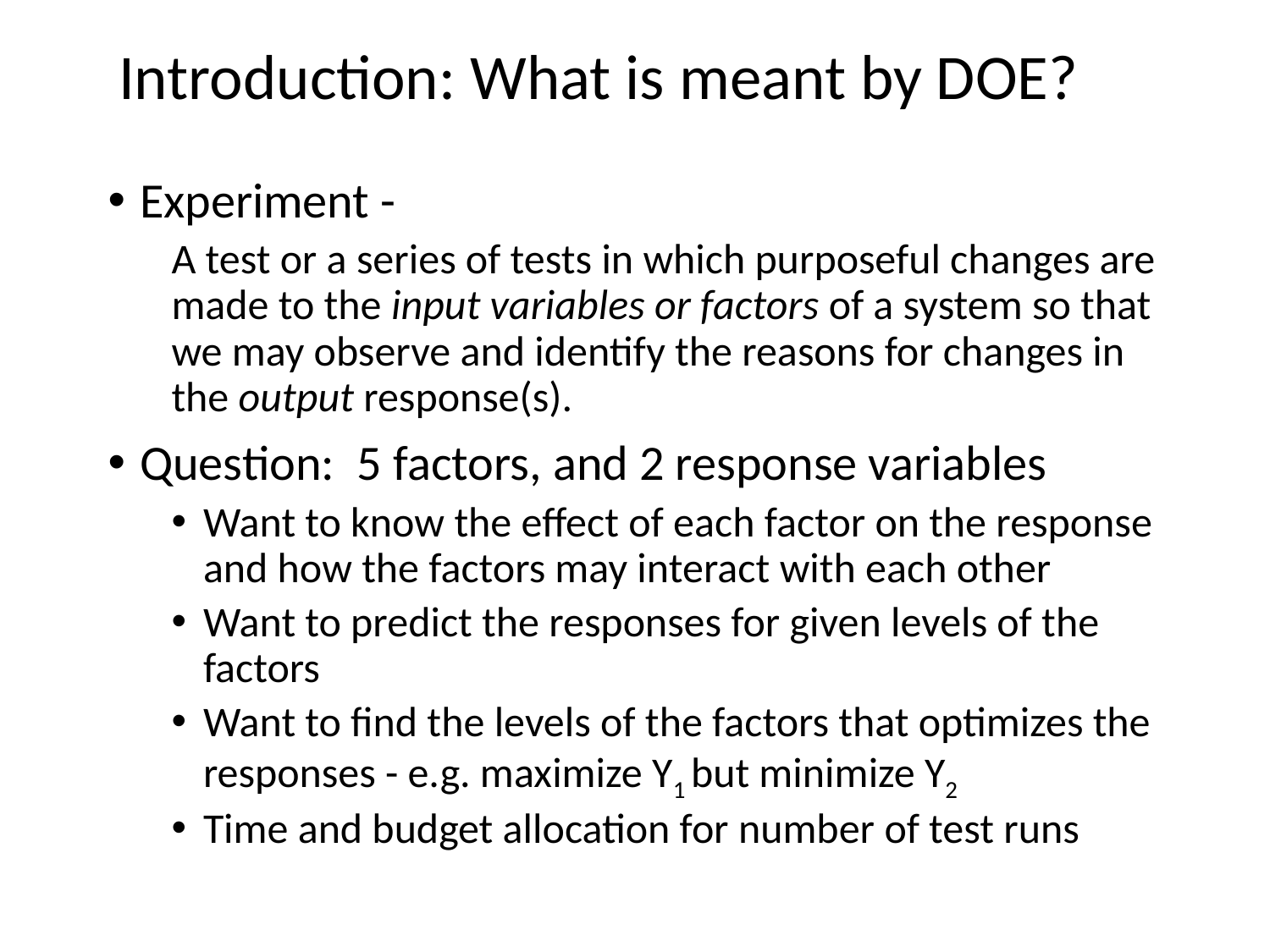

# Introduction: What is meant by DOE?
Experiment -
A test or a series of tests in which purposeful changes are made to the input variables or factors of a system so that we may observe and identify the reasons for changes in the output response(s).
Question:  5 factors, and 2 response variables
Want to know the effect of each factor on the response and how the factors may interact with each other
Want to predict the responses for given levels of the factors
Want to find the levels of the factors that optimizes the responses - e.g. maximize Y1 but minimize Y2
Time and budget allocation for number of test runs